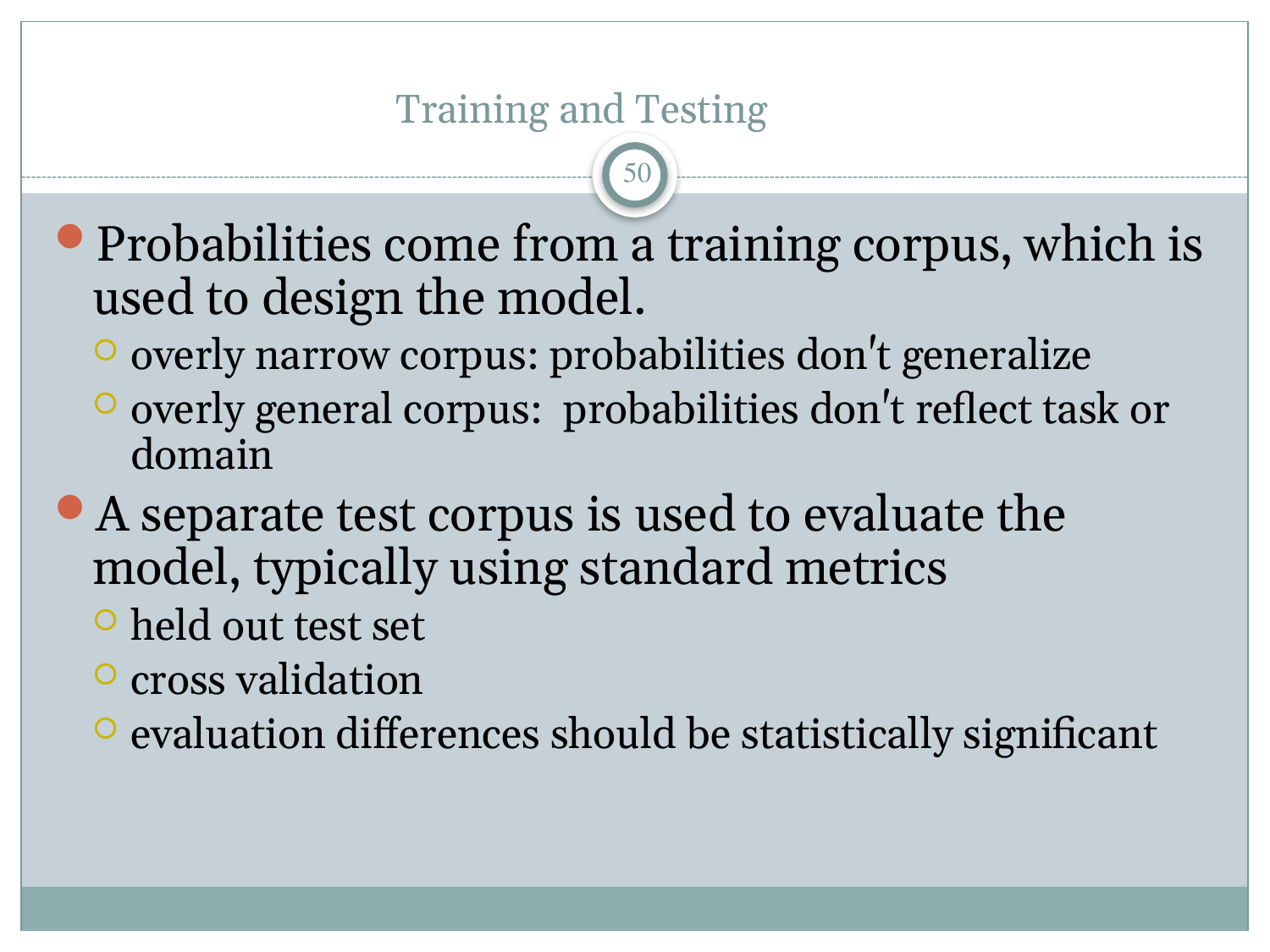

# Training and Testing
50
Probabilities come from a training corpus, which is used to design the model.
overly narrow corpus: probabilities don't generalize
overly general corpus:  probabilities don't reflect task or domain
A separate test corpus is used to evaluate the model, typically using standard metrics
held out test set
cross validation
evaluation differences should be statistically significant